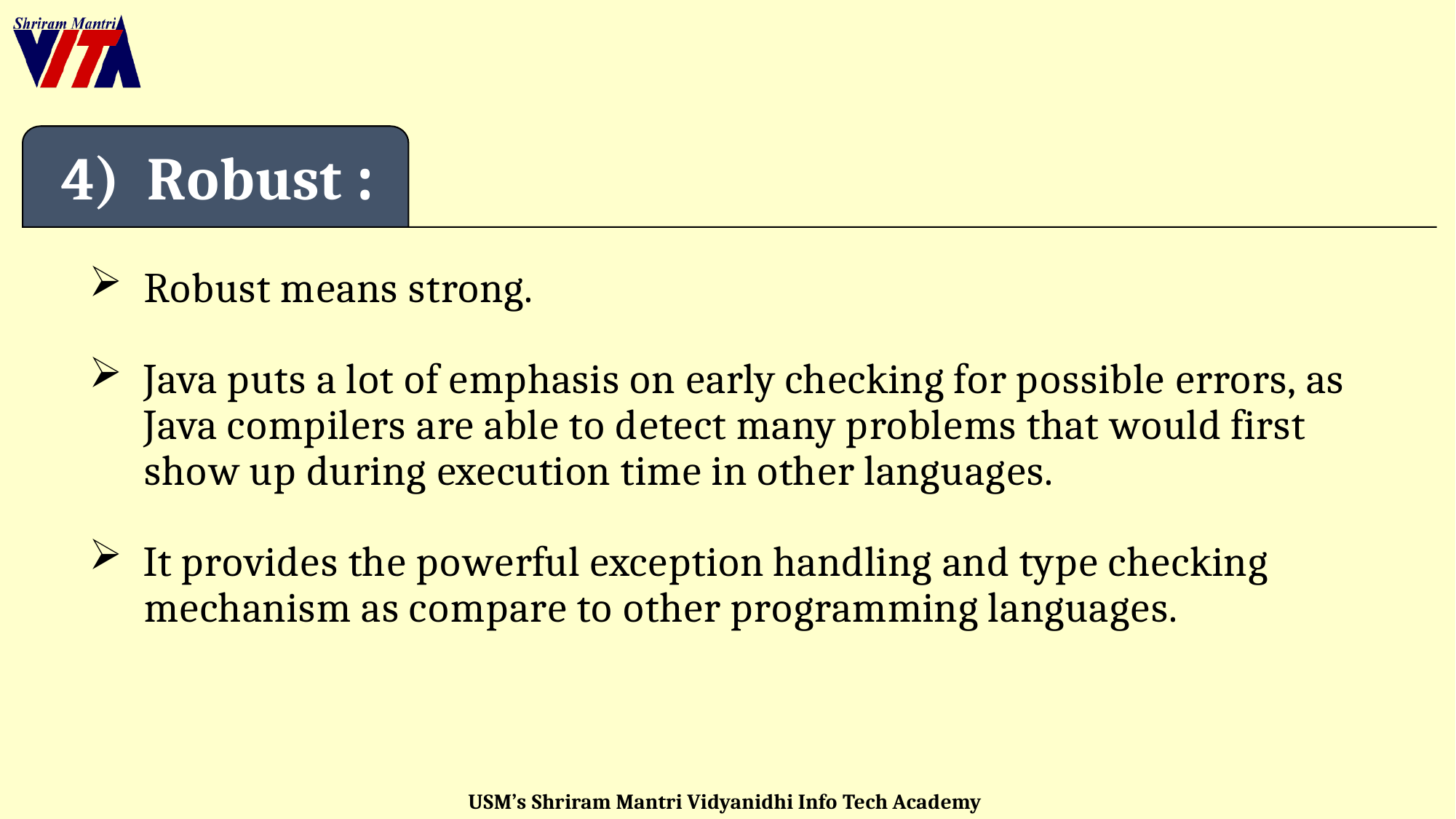

4)  Robust :

Robust means strong.

Java puts a lot of emphasis on early checking for possible errors, as Java compilers are able to detect many problems that would first show up during execution time in other languages.

It provides the powerful exception handling and type checking mechanism as compare to other programming languages.